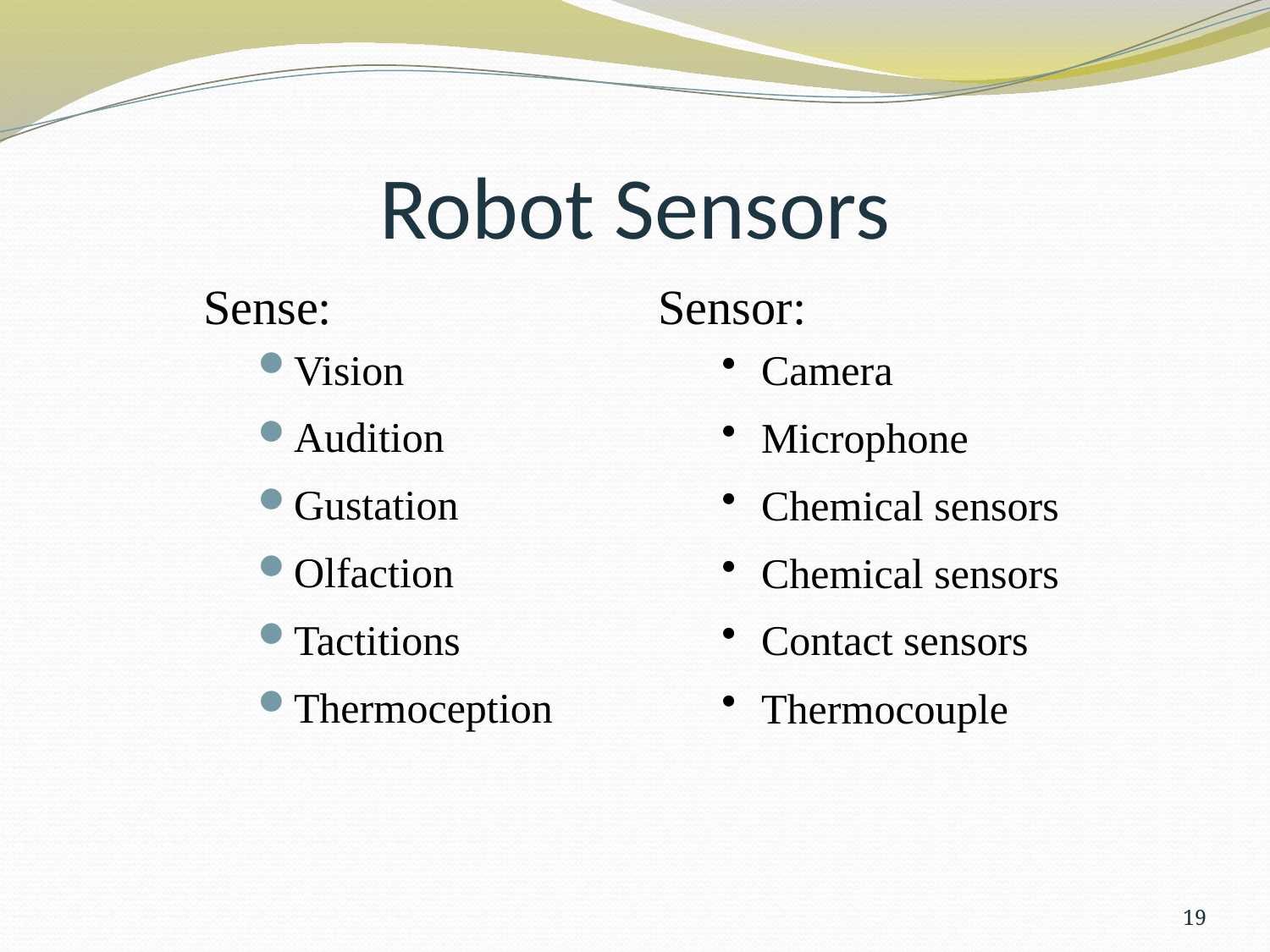

# Robot Sensors
Sense:
Vision
Audition
Gustation
Olfaction
Tactitions
Thermoception
Sensor:
Camera
Microphone
Chemical sensors
Chemical sensors
Contact sensors
Thermocouple
19